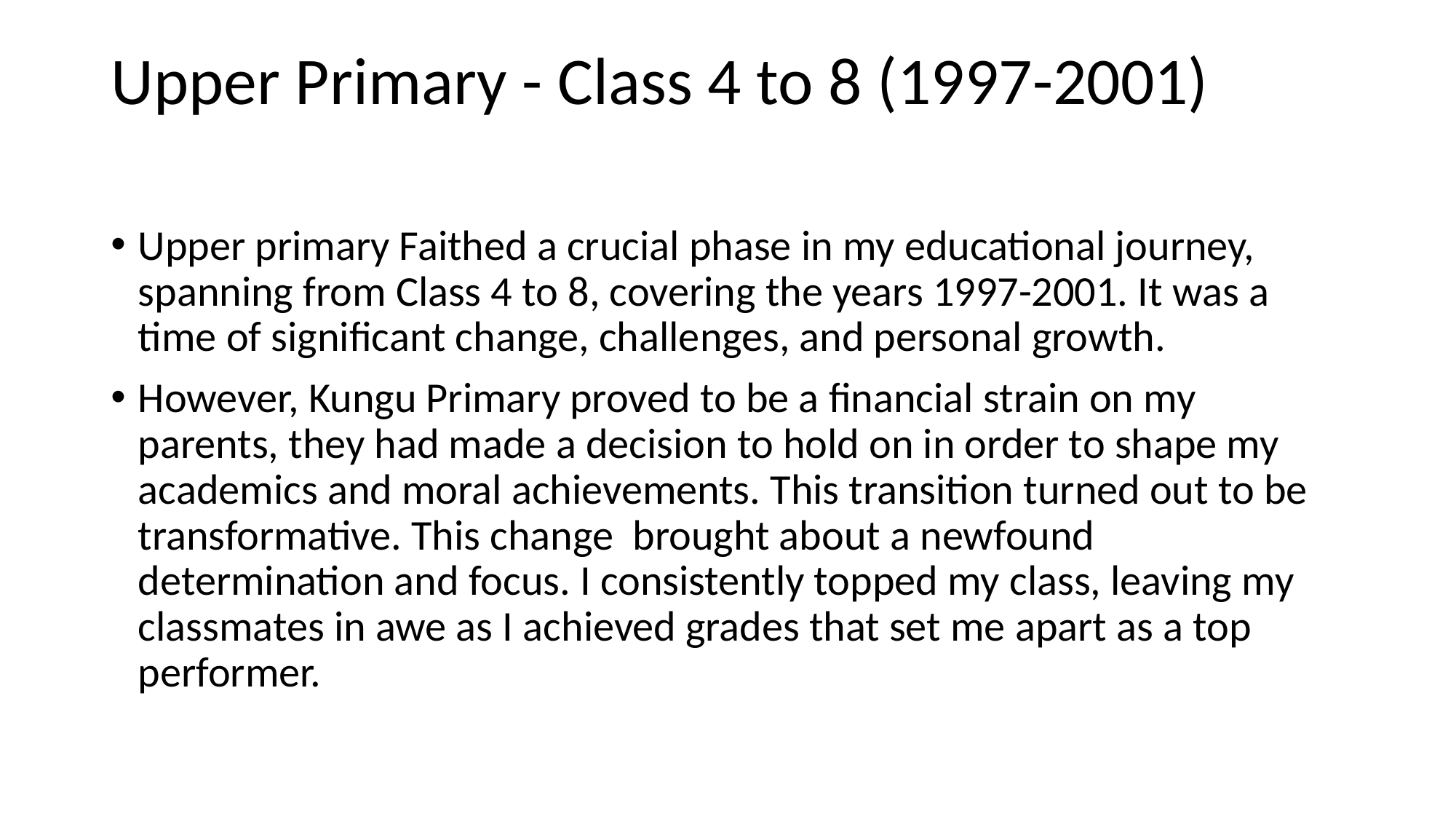

# Upper Primary - Class 4 to 8 (1997-2001)
Upper primary Faithed a crucial phase in my educational journey, spanning from Class 4 to 8, covering the years 1997-2001. It was a time of significant change, challenges, and personal growth.
However, Kungu Primary proved to be a financial strain on my parents, they had made a decision to hold on in order to shape my academics and moral achievements. This transition turned out to be transformative. This change  brought about a newfound determination and focus. I consistently topped my class, leaving my classmates in awe as I achieved grades that set me apart as a top performer.